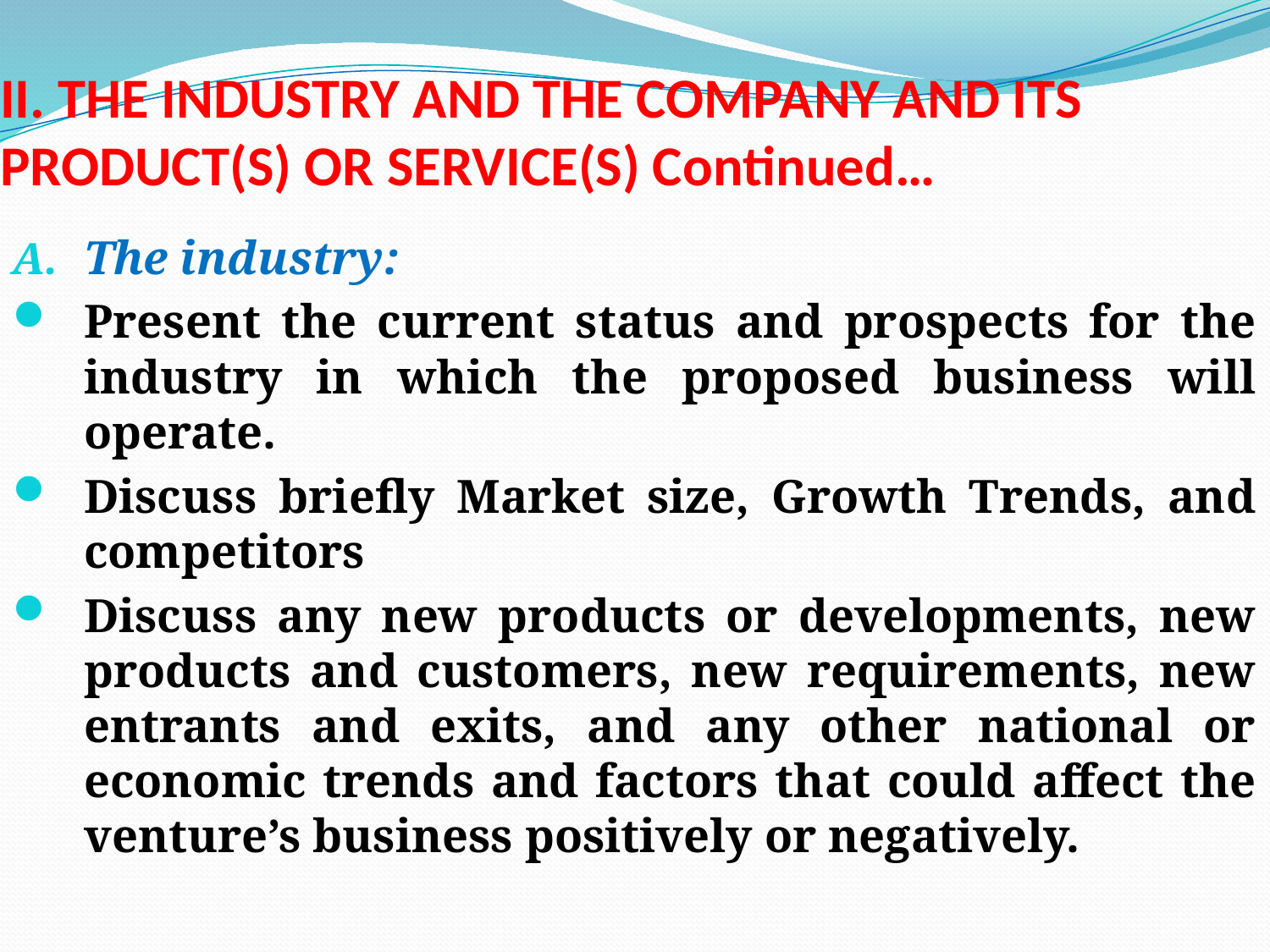

# II. THE INDUSTRY AND THE COMPANY AND ITS PRODUCT(S) OR SERVICE(S) Continued…
The industry:
Present the current status and prospects for the industry in which the proposed business will operate.
Discuss briefly Market size, Growth Trends, and competitors
Discuss any new products or developments, new products and customers, new requirements, new entrants and exits, and any other national or economic trends and factors that could affect the venture’s business positively or negatively.